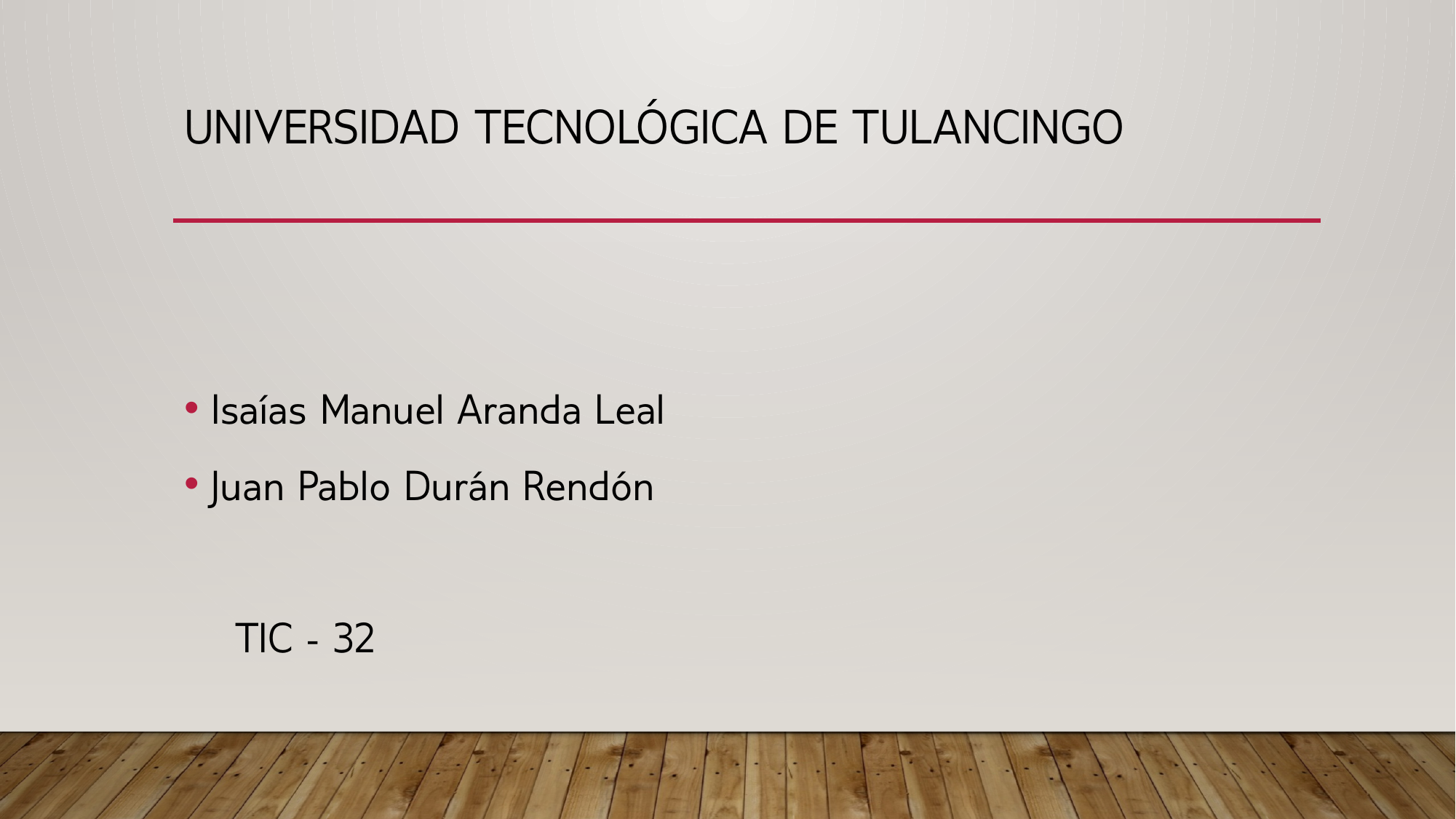

# Universidad Tecnológica de tulancingo
Isaías Manuel Aranda Leal
Juan Pablo Durán Rendón

    TIC - 32